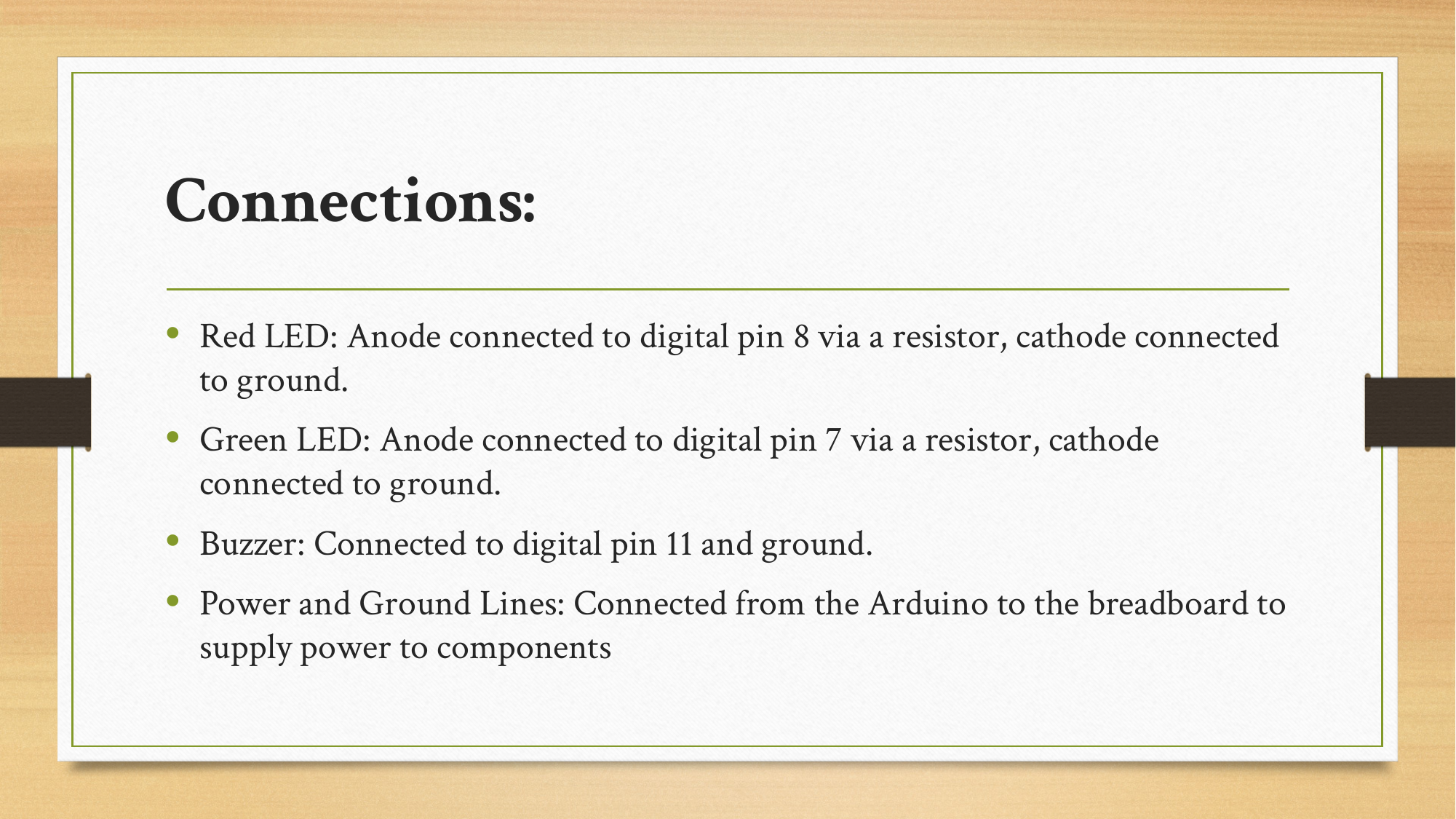

# Connections:
Red LED: Anode connected to digital pin 8 via a resistor, cathode connected to ground.
Green LED: Anode connected to digital pin 7 via a resistor, cathode connected to ground.
Buzzer: Connected to digital pin 11 and ground.
Power and Ground Lines: Connected from the Arduino to the breadboard to supply power to components